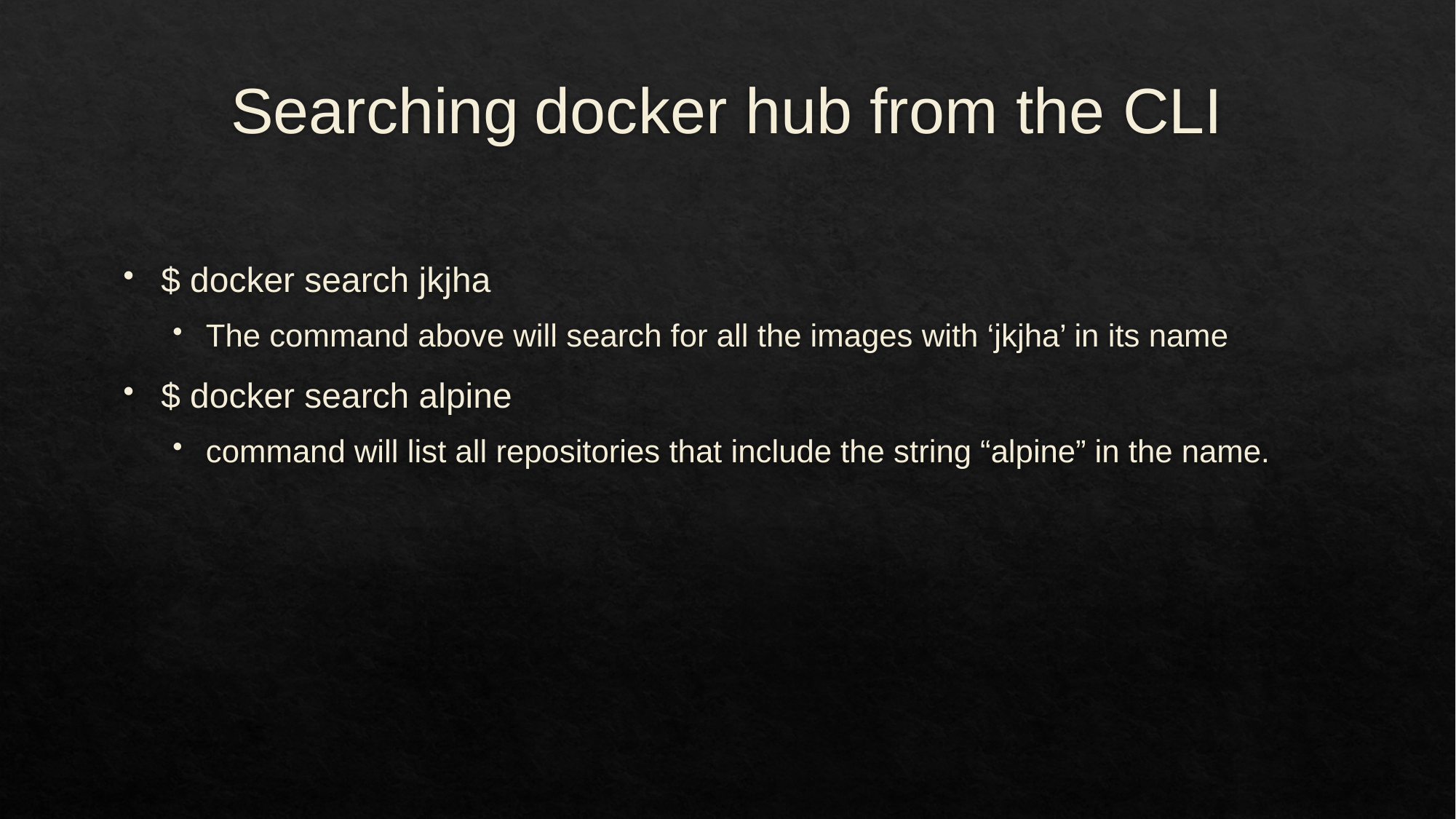

# Searching docker hub from the CLI
$ docker search jkjha
The command above will search for all the images with ‘jkjha’ in its name
$ docker search alpine
command will list all repositories that include the string “alpine” in the name.